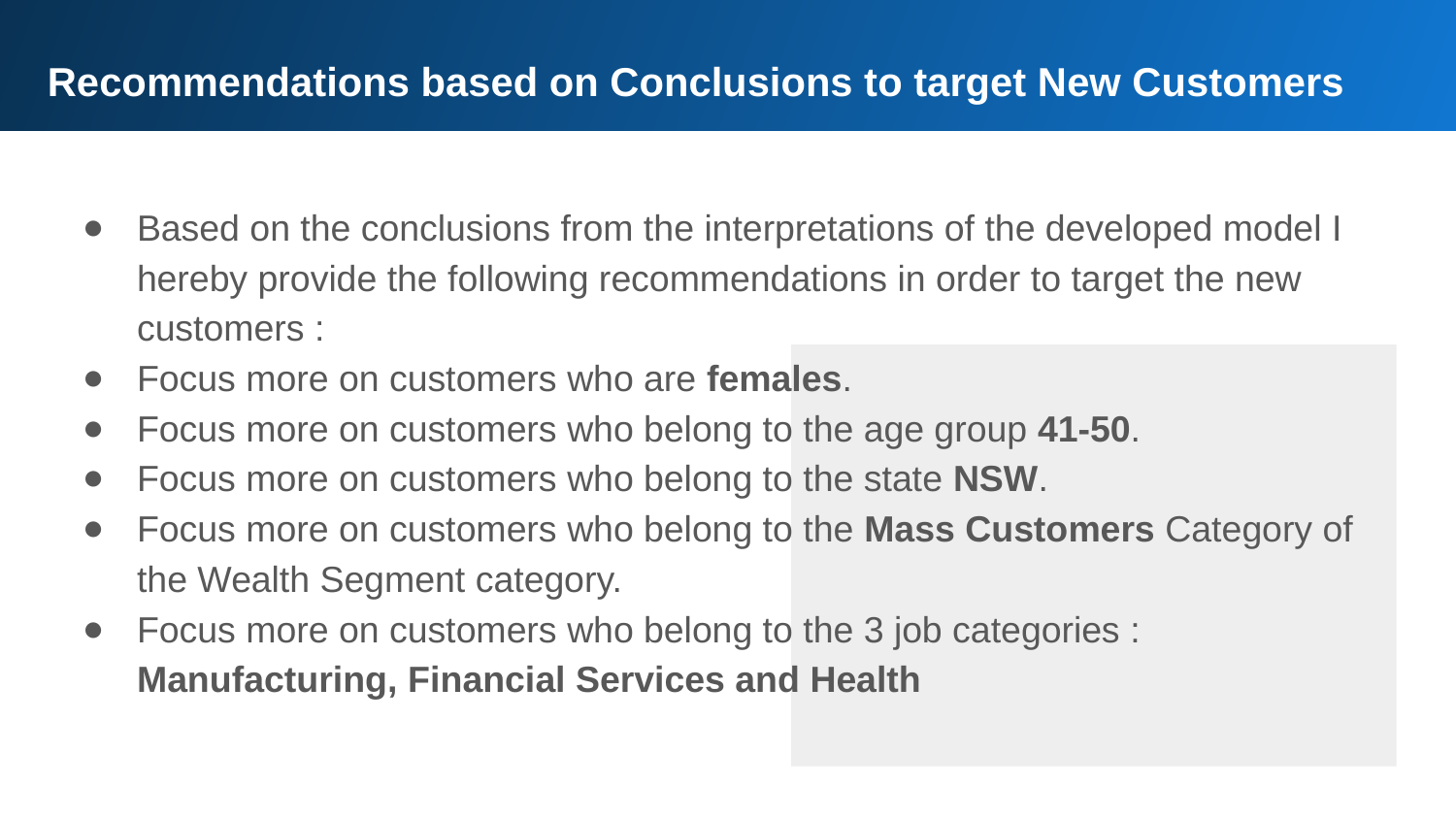

Recommendations based on Conclusions to target New Customers

Based on the conclusions from the interpretations of the developed model I hereby provide the following recommendations in order to target the new customers :
Focus more on customers who are females.
Focus more on customers who belong to the age group 41-50.
Focus more on customers who belong to the state NSW.
Focus more on customers who belong to the Mass Customers Category of the Wealth Segment category.
Focus more on customers who belong to the 3 job categories : Manufacturing, Financial Services and Health